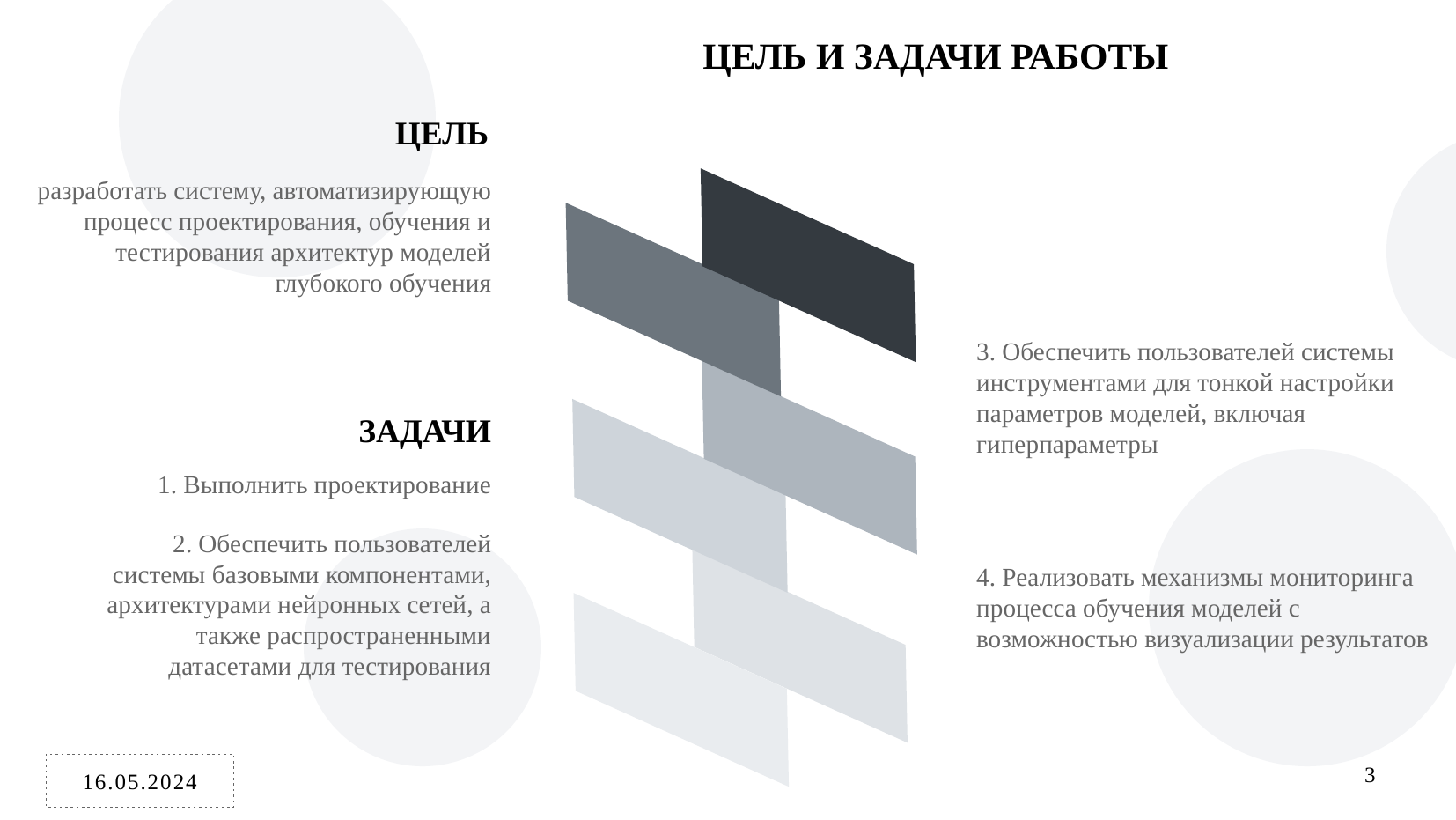

ЦЕЛЬ И ЗАДАЧИ РАБОТЫ
ЦЕЛЬ
разработать систему, автоматизирующую процесс проектирования, обучения и тестирования архитектур моделей глубокого обучения
3. Обеспечить пользователей системы инструментами для тонкой настройки параметров моделей, включая гиперпараметры
ЗАДАЧИ
1. Выполнить проектирование
2. Обеспечить пользователей системы базовыми компонентами, архитектурами нейронных сетей, а также распространенными датасетами для тестирования
4. Реализовать механизмы мониторинга процесса обучения моделей с возможностью визуализации результатов
16.05.2024
3